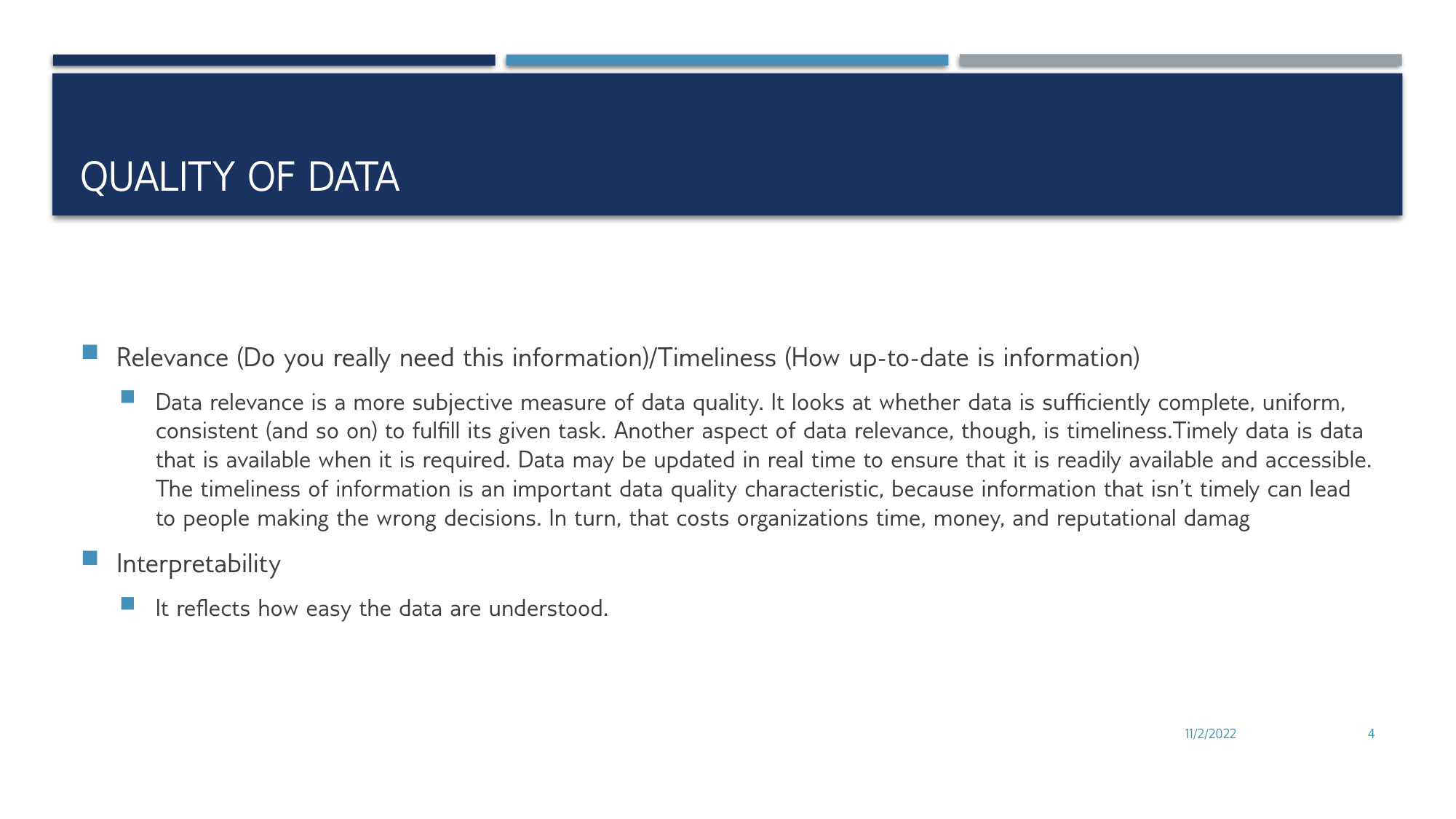

# Quality of data
Relevance (Do you really need this information)/Timeliness (How up-to-date is information)
Data relevance is a more subjective measure of data quality. It looks at whether data is sufficiently complete, uniform, consistent (and so on) to fulfill its given task. Another aspect of data relevance, though, is timeliness.Timely data is data that is available when it is required. Data may be updated in real time to ensure that it is readily available and accessible. The timeliness of information is an important data quality characteristic, because information that isn’t timely can lead to people making the wrong decisions. In turn, that costs organizations time, money, and reputational damag
Interpretability
It reflects how easy the data are understood.
11/2/2022
4